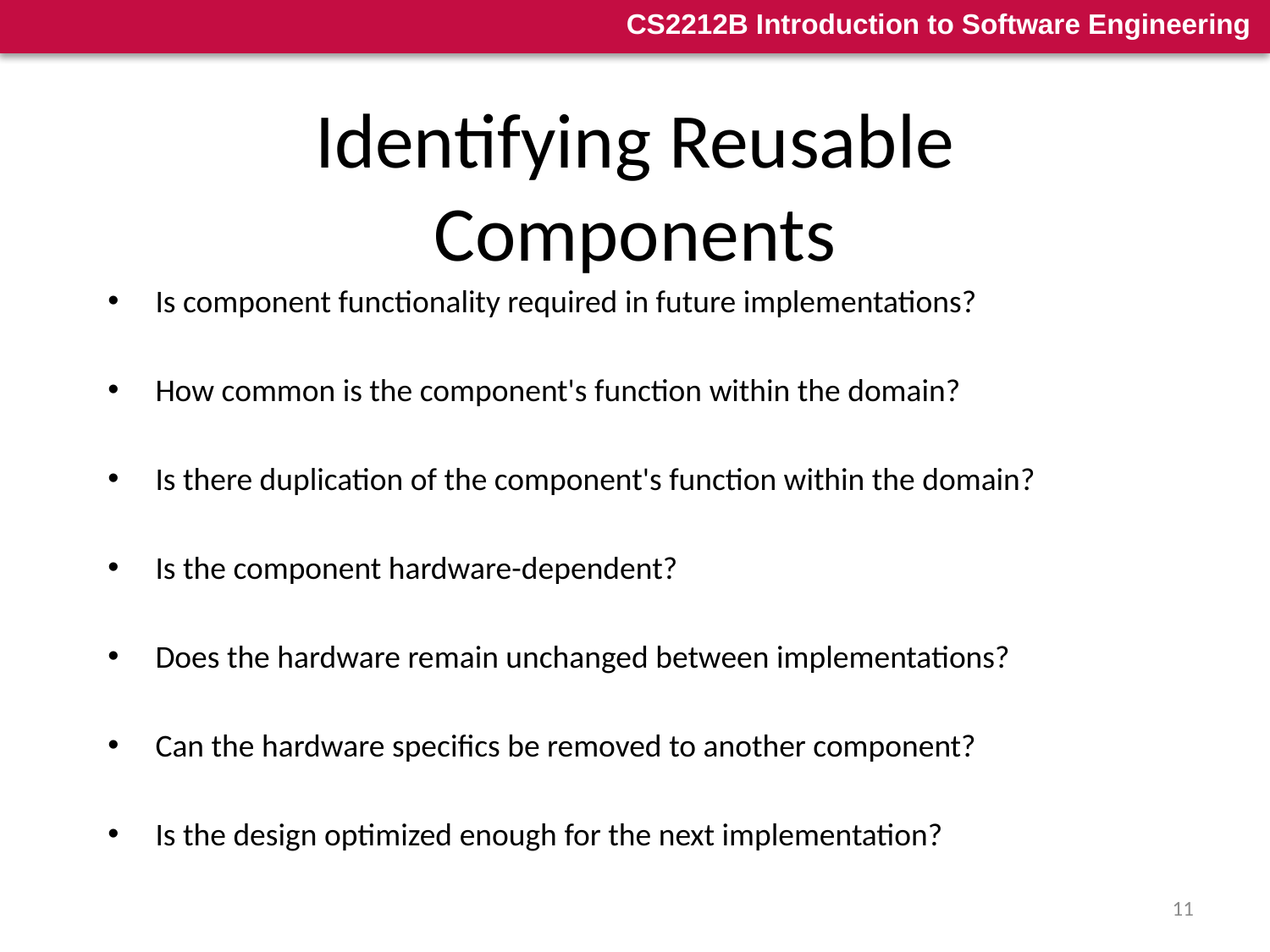

# Identifying Reusable Components
Is component functionality required in future implementations?

How common is the component's function within the domain?

Is there duplication of the component's function within the domain?

Is the component hardware-dependent?

Does the hardware remain unchanged between implementations?

Can the hardware specifics be removed to another component?

Is the design optimized enough for the next implementation?
11